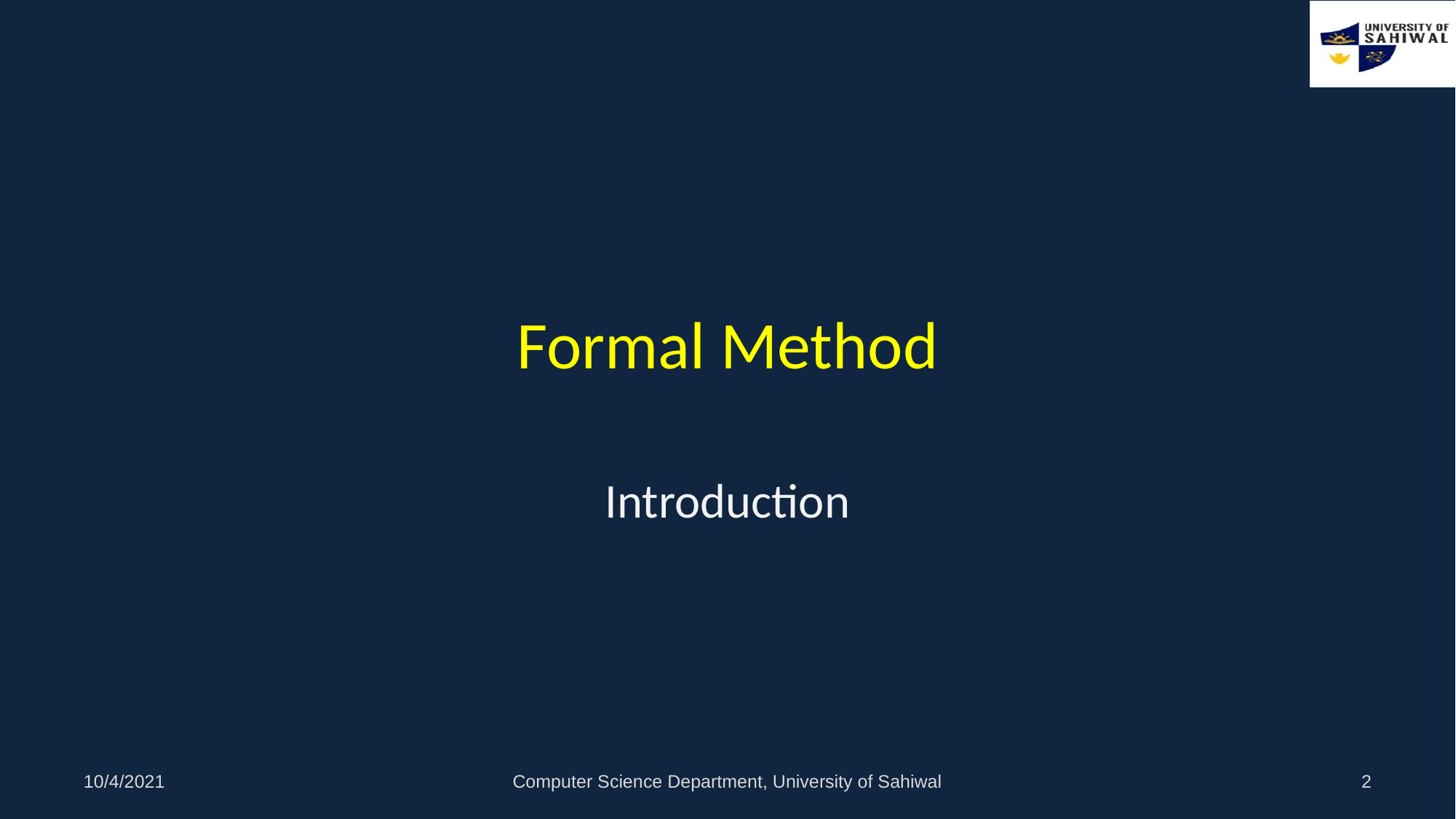

# Formal Method
Introduction
10/4/2021
Computer Science Department, University of Sahiwal
2